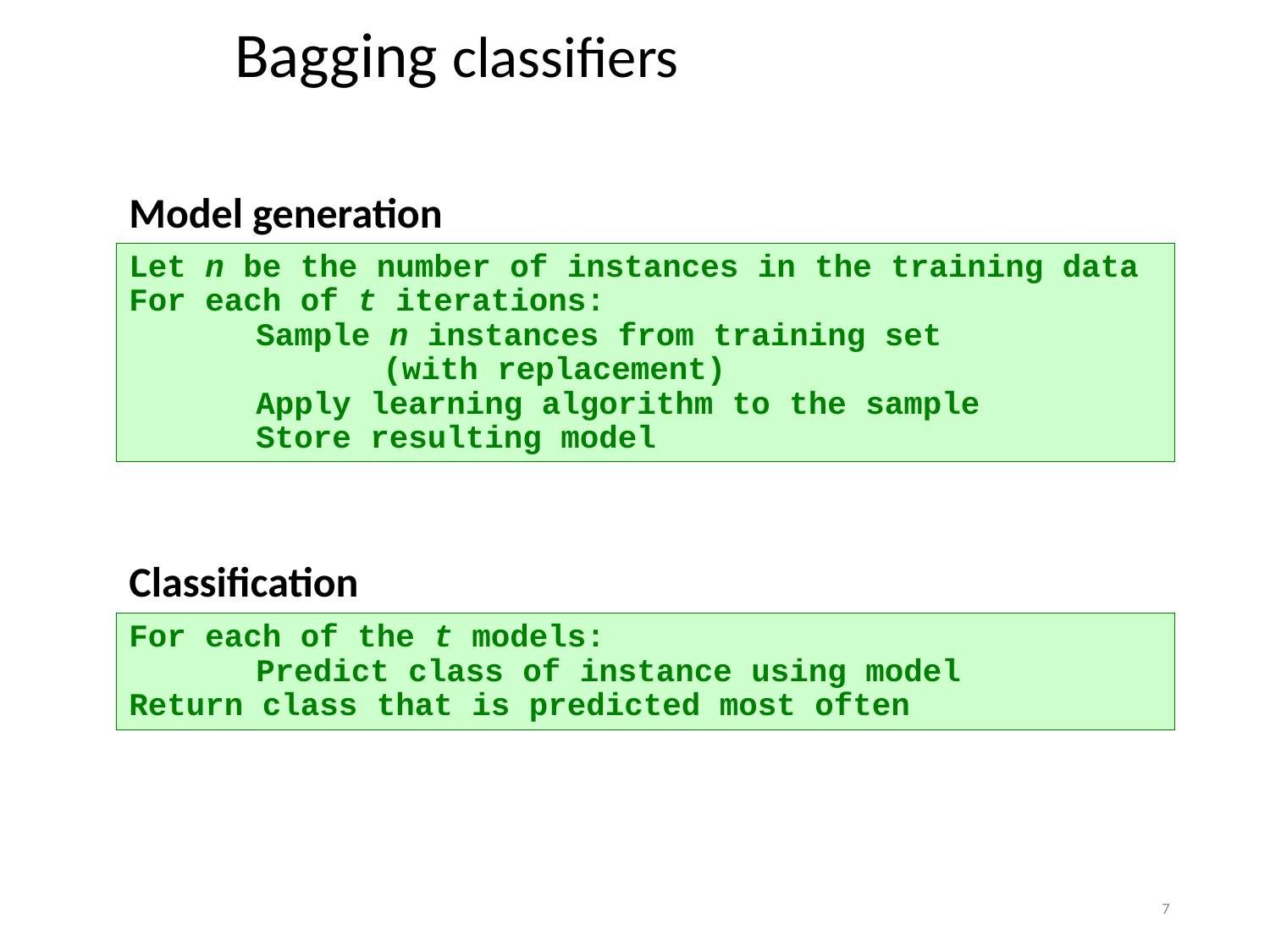

Bagging classifiers
Model generation
Let n be the number of instances in the training data
For each of t iterations:
	Sample n instances from training set
		(with replacement)
	Apply learning algorithm to the sample
	Store resulting model
Classification
For each of the t models:
	Predict class of instance using model
Return class that is predicted most often
7